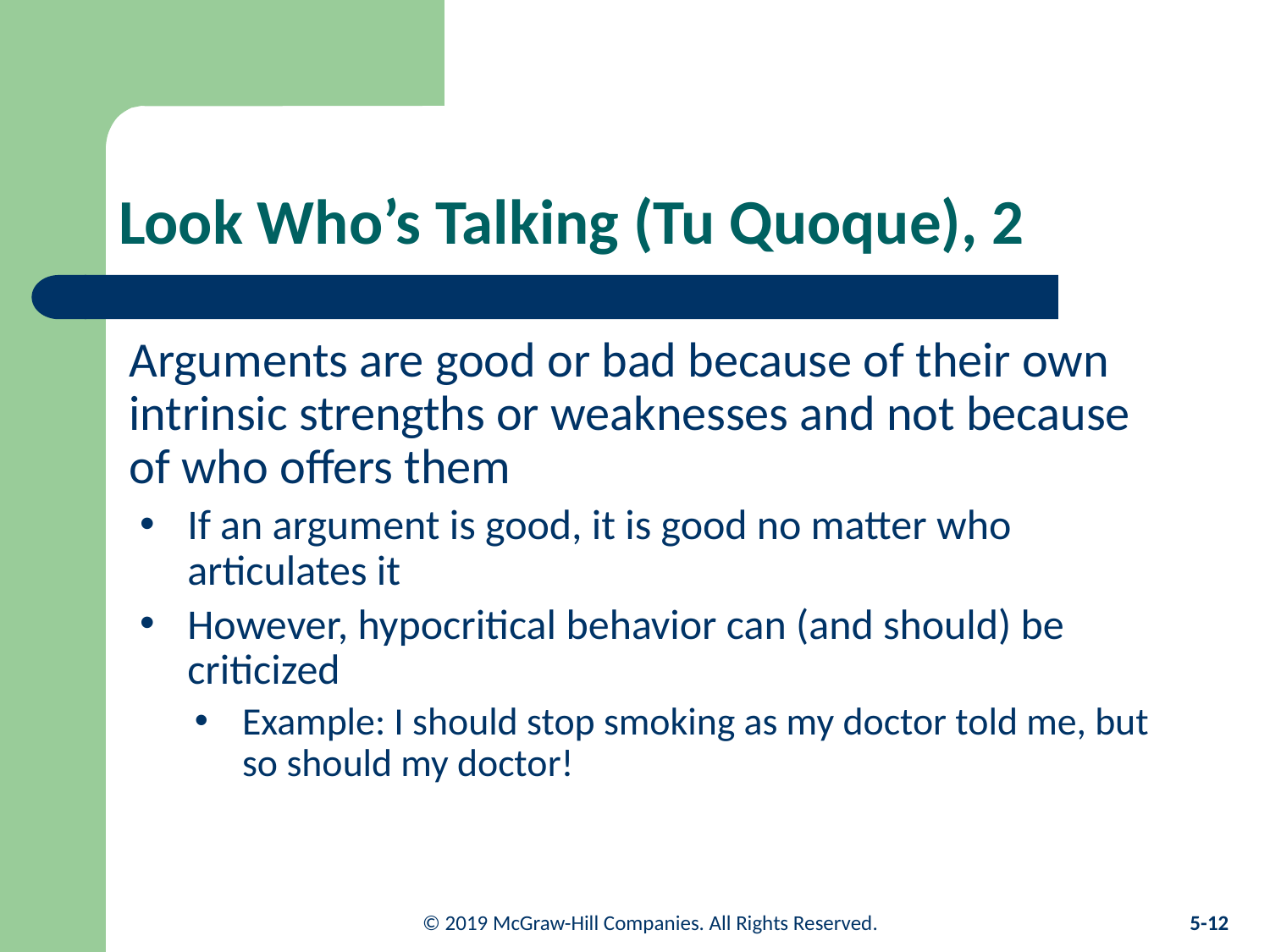

# Look Who’s Talking (Tu Quoque), 2
Arguments are good or bad because of their own intrinsic strengths or weaknesses and not because of who offers them
If an argument is good, it is good no matter who articulates it
However, hypocritical behavior can (and should) be criticized
Example: I should stop smoking as my doctor told me, but so should my doctor!